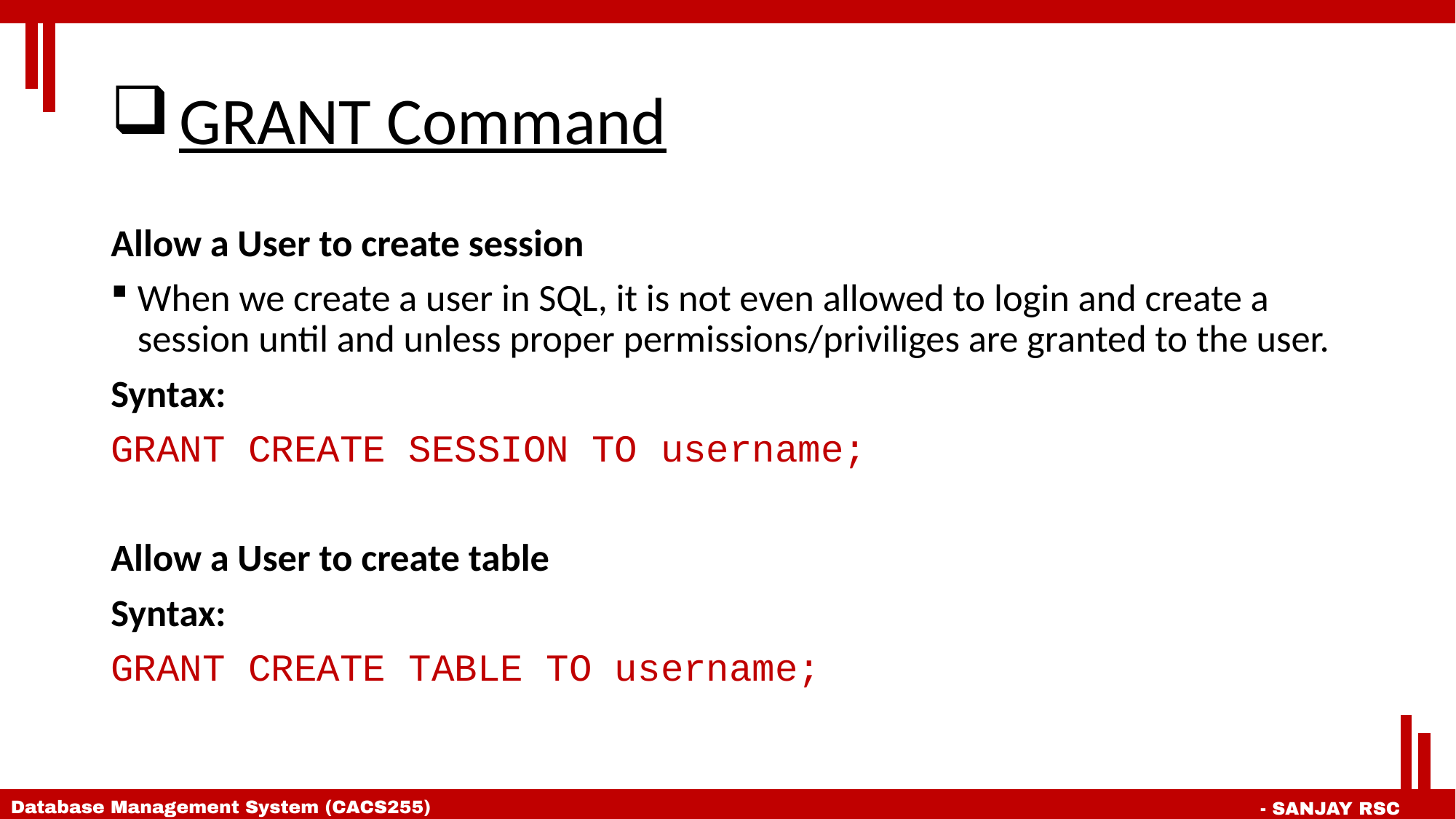

# GRANT Command
Allow a User to create session
When we create a user in SQL, it is not even allowed to login and create a session until and unless proper permissions/priviliges are granted to the user.
Syntax:
GRANT CREATE SESSION TO username;

Allow a User to create table
Syntax:
GRANT CREATE TABLE TO username;